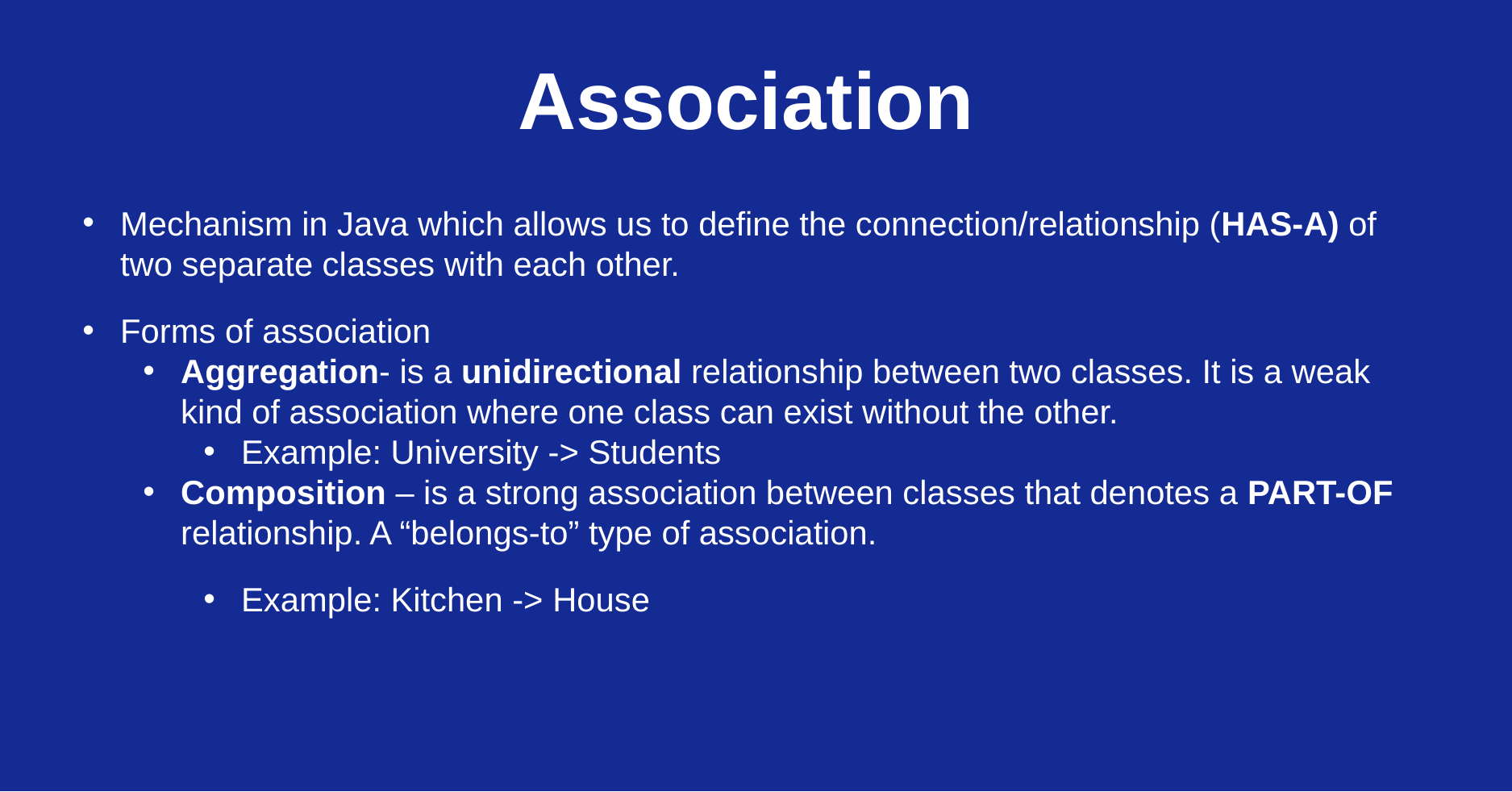

Association

Mechanism in Java which allows us to define the connection/relationship (HAS-A) of two separate classes with each other.
Forms of association
Aggregation- is a unidirectional relationship between two classes. It is a weak kind of association where one class can exist without the other.
Example: University -> Students
Composition – is a strong association between classes that denotes a PART-OF relationship. A “belongs-to” type of association.
Example: Kitchen -> House